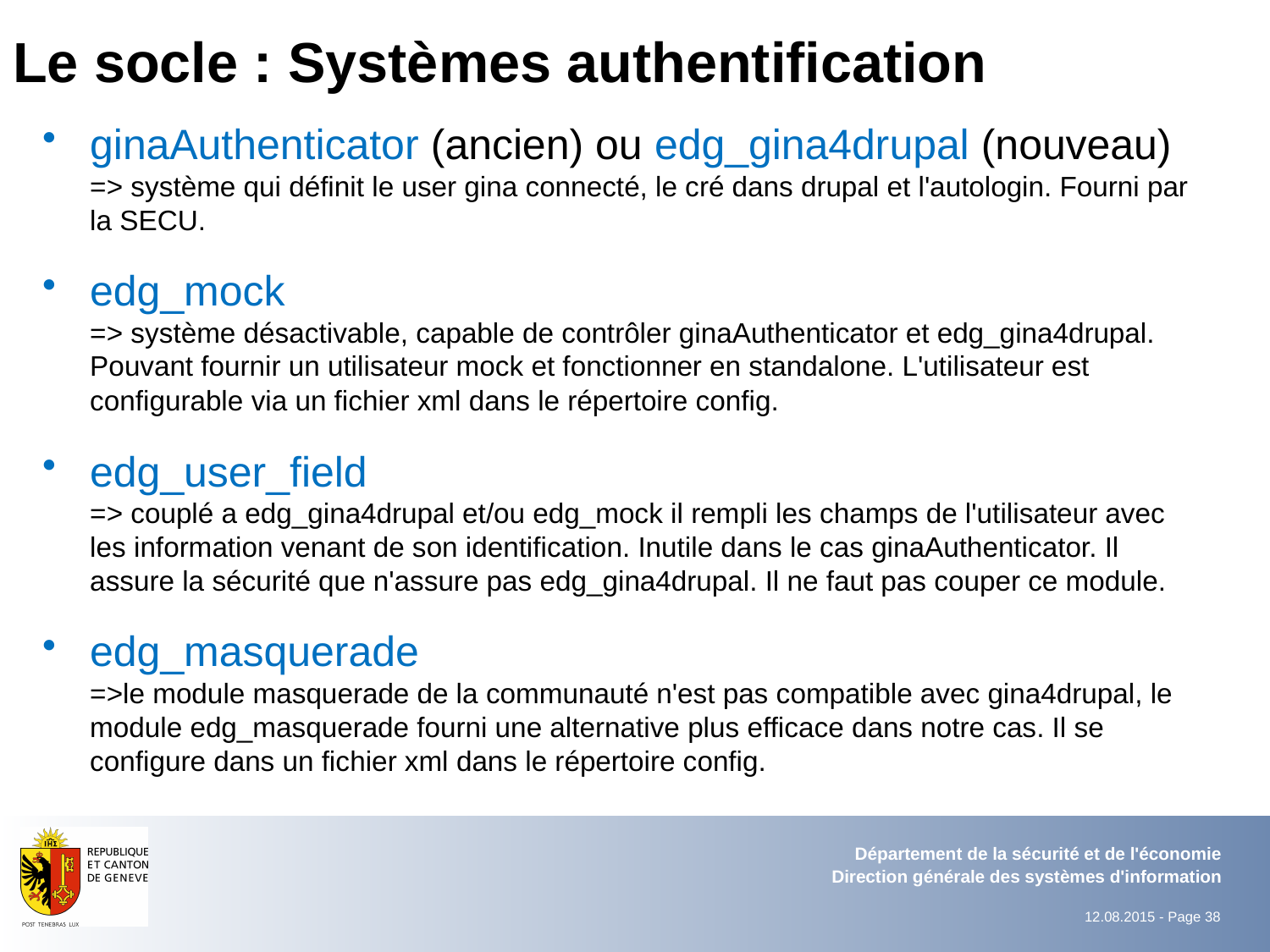

# Le socle : Systèmes authentification
ginaAuthenticator (ancien) ou edg_gina4drupal (nouveau)
=> système qui définit le user gina connecté, le cré dans drupal et l'autologin. Fourni par la SECU.

edg_mock
=> système désactivable, capable de contrôler ginaAuthenticator et edg_gina4drupal. Pouvant fournir un utilisateur mock et fonctionner en standalone. L'utilisateur est configurable via un fichier xml dans le répertoire config.

edg_user_field
=> couplé a edg_gina4drupal et/ou edg_mock il rempli les champs de l'utilisateur avec les information venant de son identification. Inutile dans le cas ginaAuthenticator. Il assure la sécurité que n'assure pas edg_gina4drupal. Il ne faut pas couper ce module.

edg_masquerade
=>le module masquerade de la communauté n'est pas compatible avec gina4drupal, le module edg_masquerade fourni une alternative plus efficace dans notre cas. Il se configure dans un fichier xml dans le répertoire config.